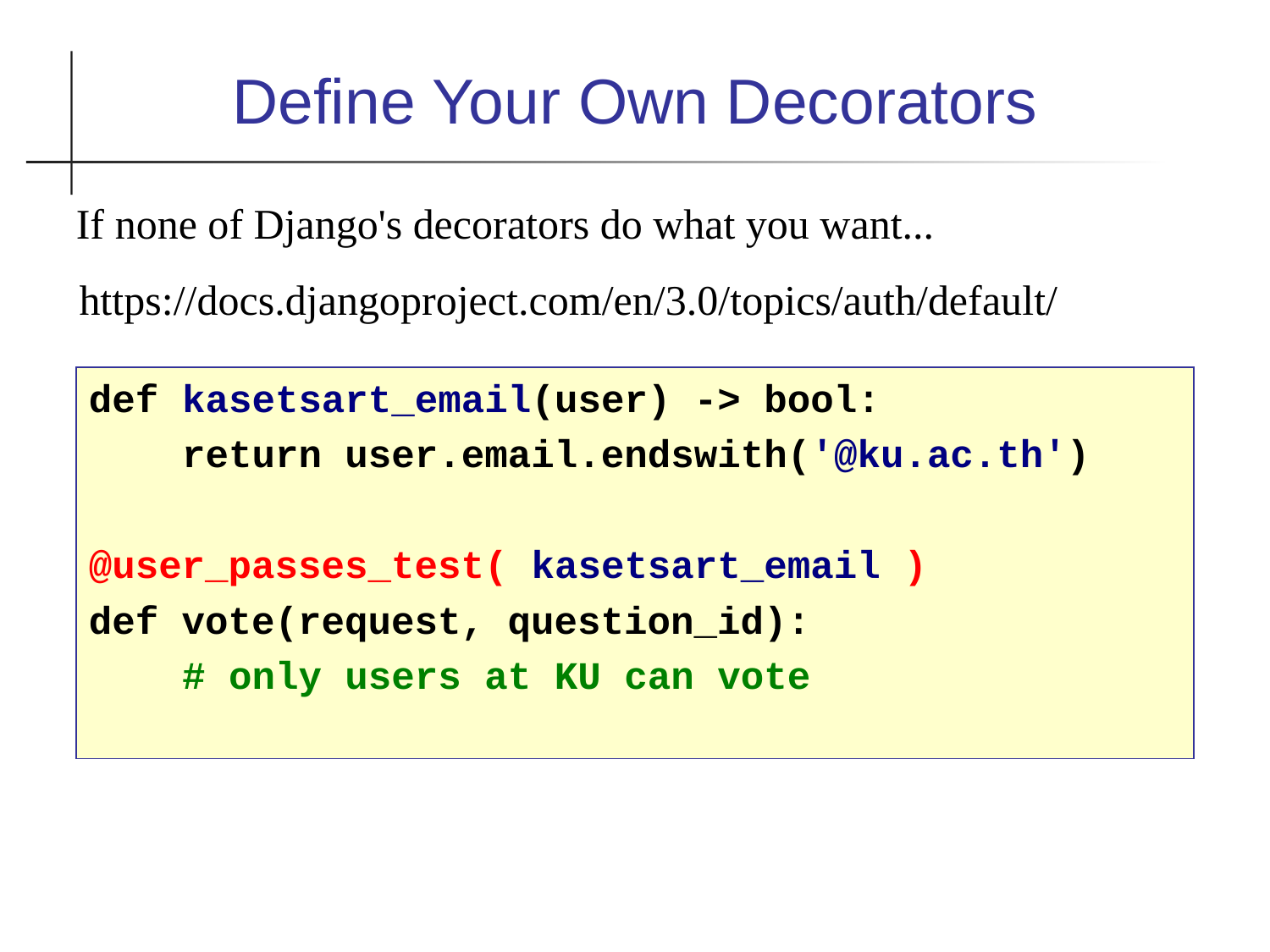

Define Your Own Decorators
If none of Django's decorators do what you want...
https://docs.djangoproject.com/en/3.0/topics/auth/default/
def kasetsart_email(user) -> bool:
    return user.email.endswith('@ku.ac.th')

@user_passes_test( kasetsart_email )
def vote(request, question_id):
    # only users at KU can vote